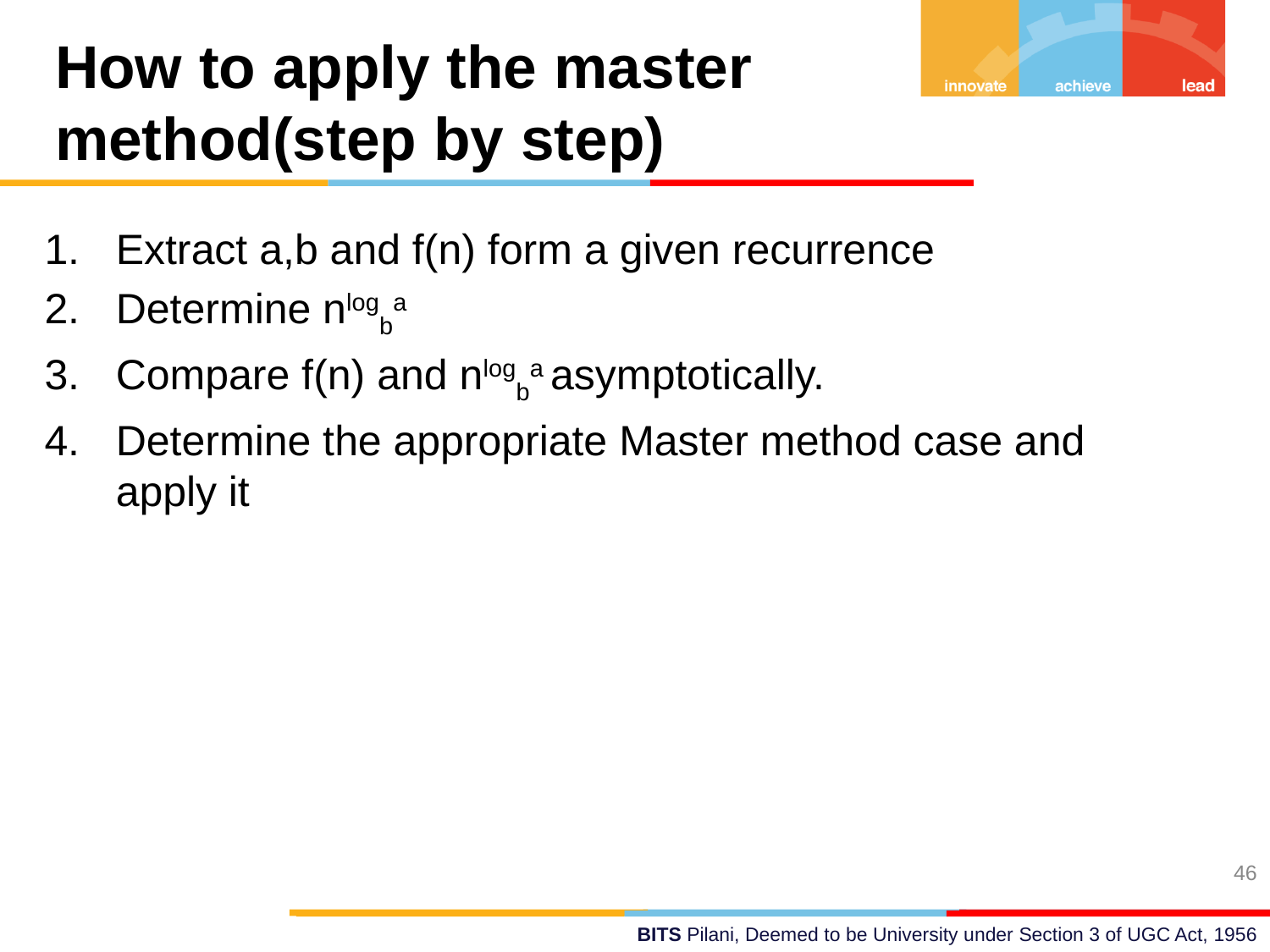

How to apply the master method(step by step)
Extract a,b and f(n) form a given recurrence
Determine nlogba
Compare f(n) and nlogba asymptotically.
Determine the appropriate Master method case and apply it

46